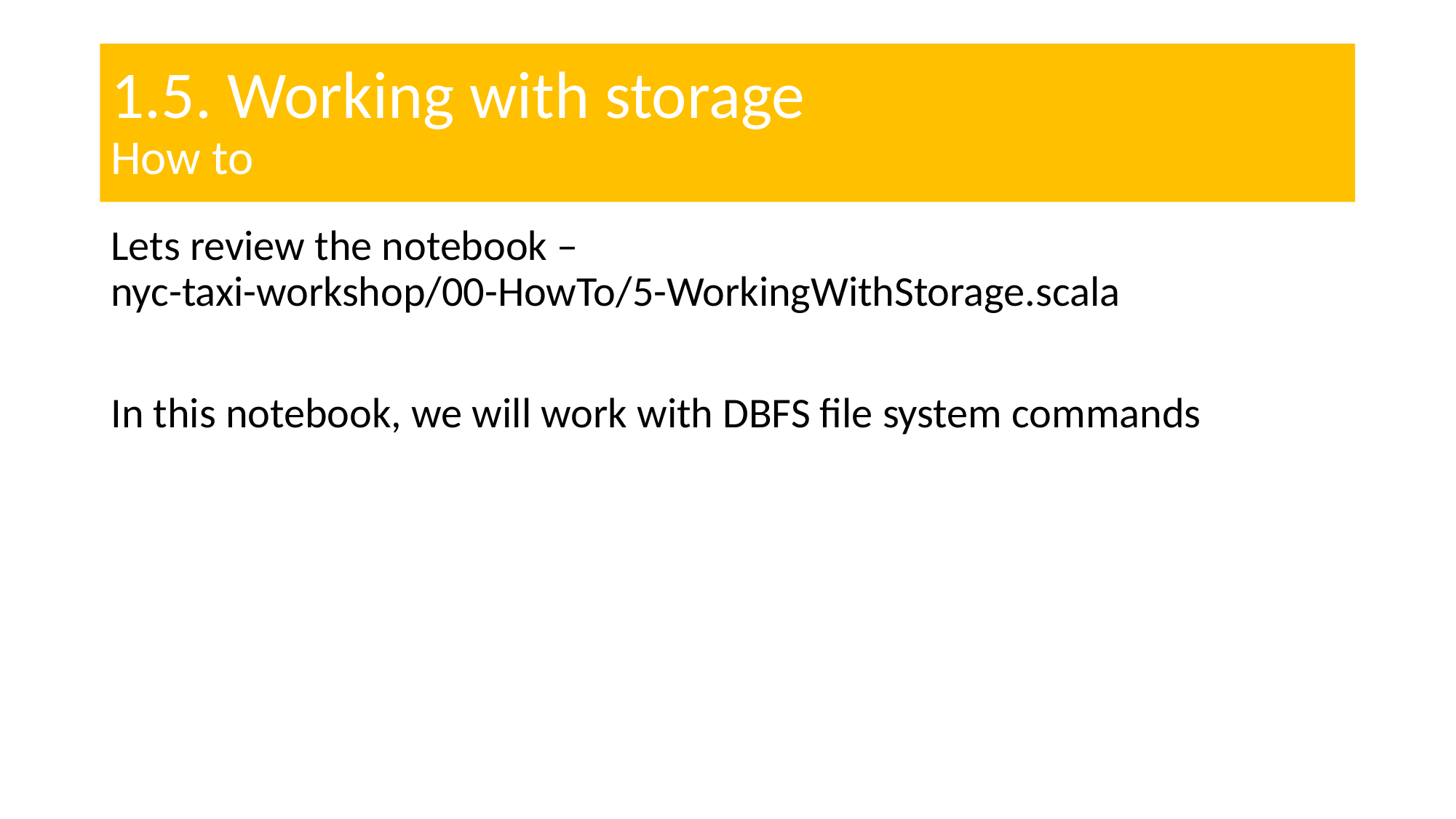

# 1.5. Working with storage How to
Lets review the notebook –
nyc-taxi-workshop/00-HowTo/5-WorkingWithStorage.scala

In this notebook, we will work with DBFS file system commands